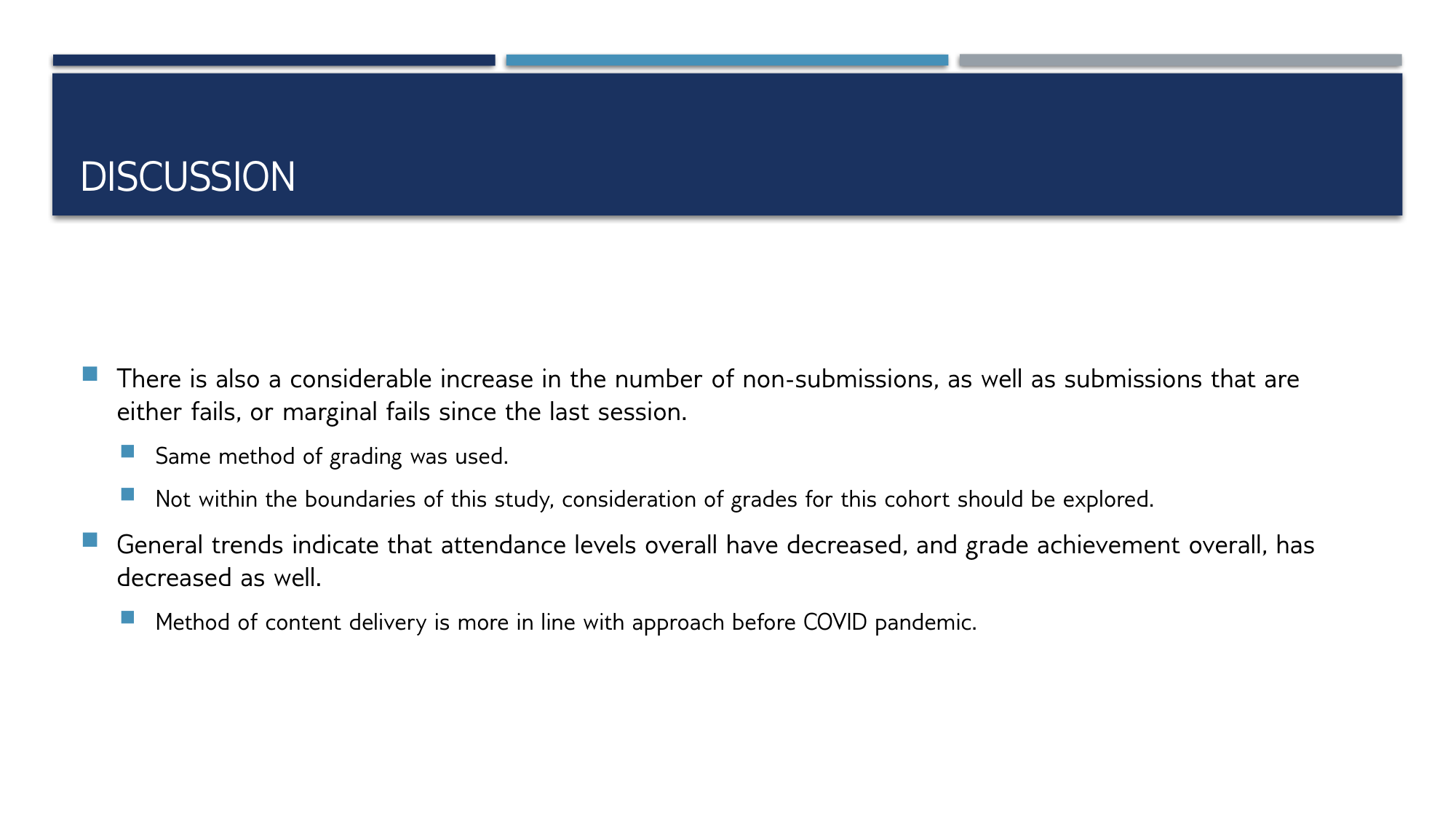

# Discussion
There is also a considerable increase in the number of non-submissions, as well as submissions that are either fails, or marginal fails since the last session.
Same method of grading was used.
Not within the boundaries of this study, consideration of grades for this cohort should be explored.
General trends indicate that attendance levels overall have decreased, and grade achievement overall, has decreased as well.
Method of content delivery is more in line with approach before COVID pandemic.